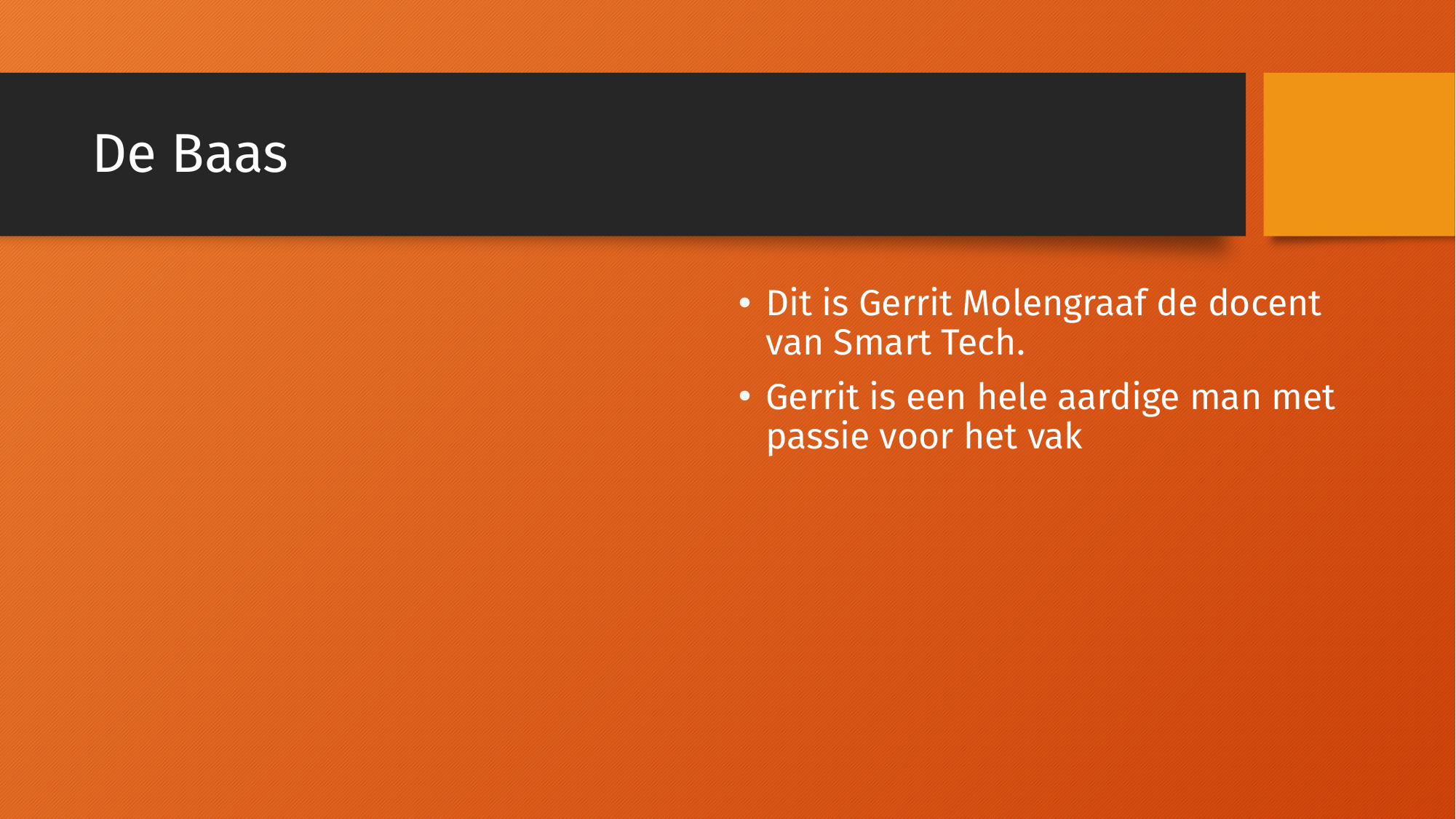

# De Baas
Dit is Gerrit Molengraaf de docent van Smart Tech.
Gerrit is een hele aardige man met passie voor het vak